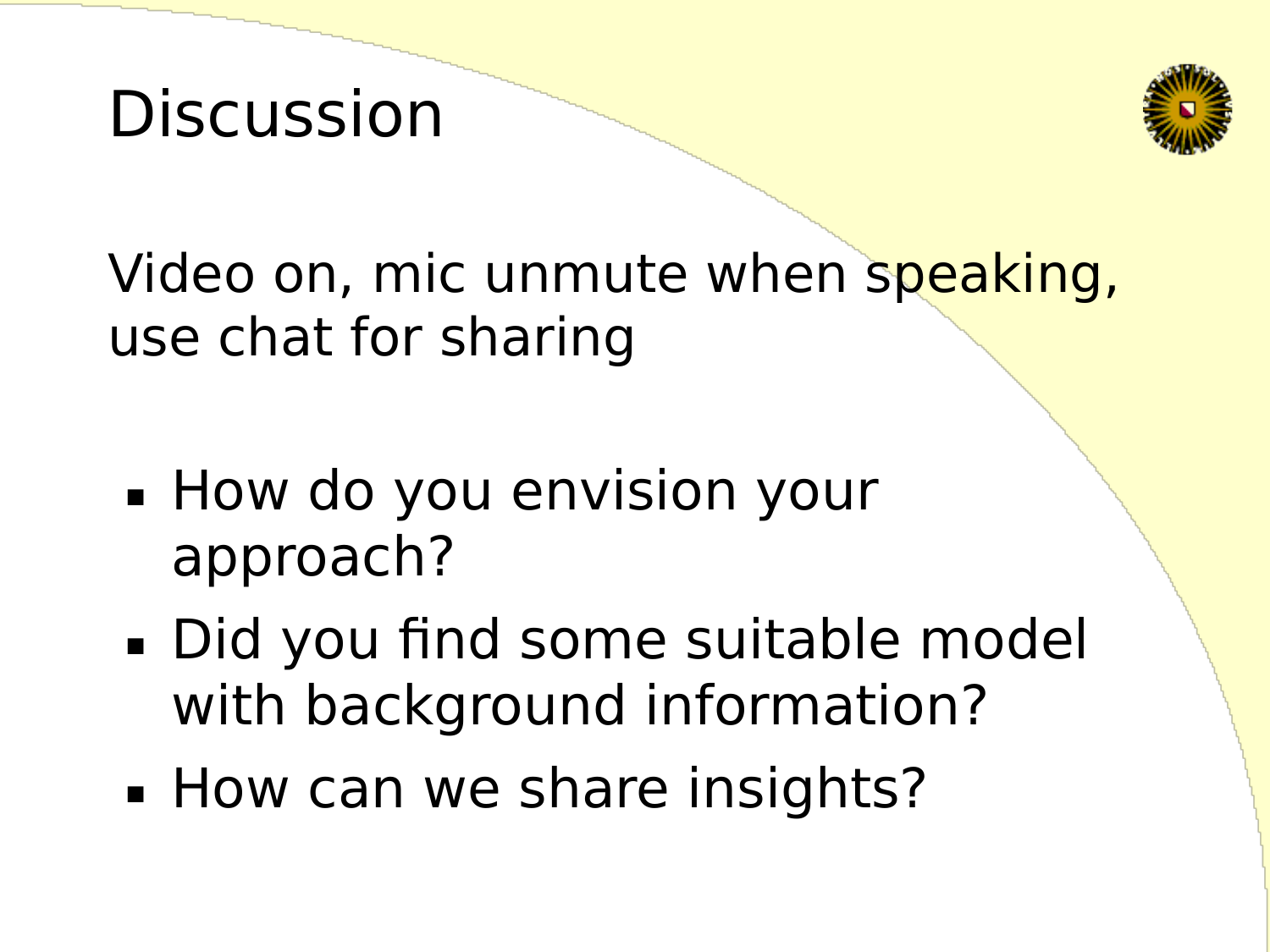

# Discussion
Video on, mic unmute when speaking, use chat for sharing

How do you envision your approach?
Did you find some suitable model with background information?
How can we share insights?